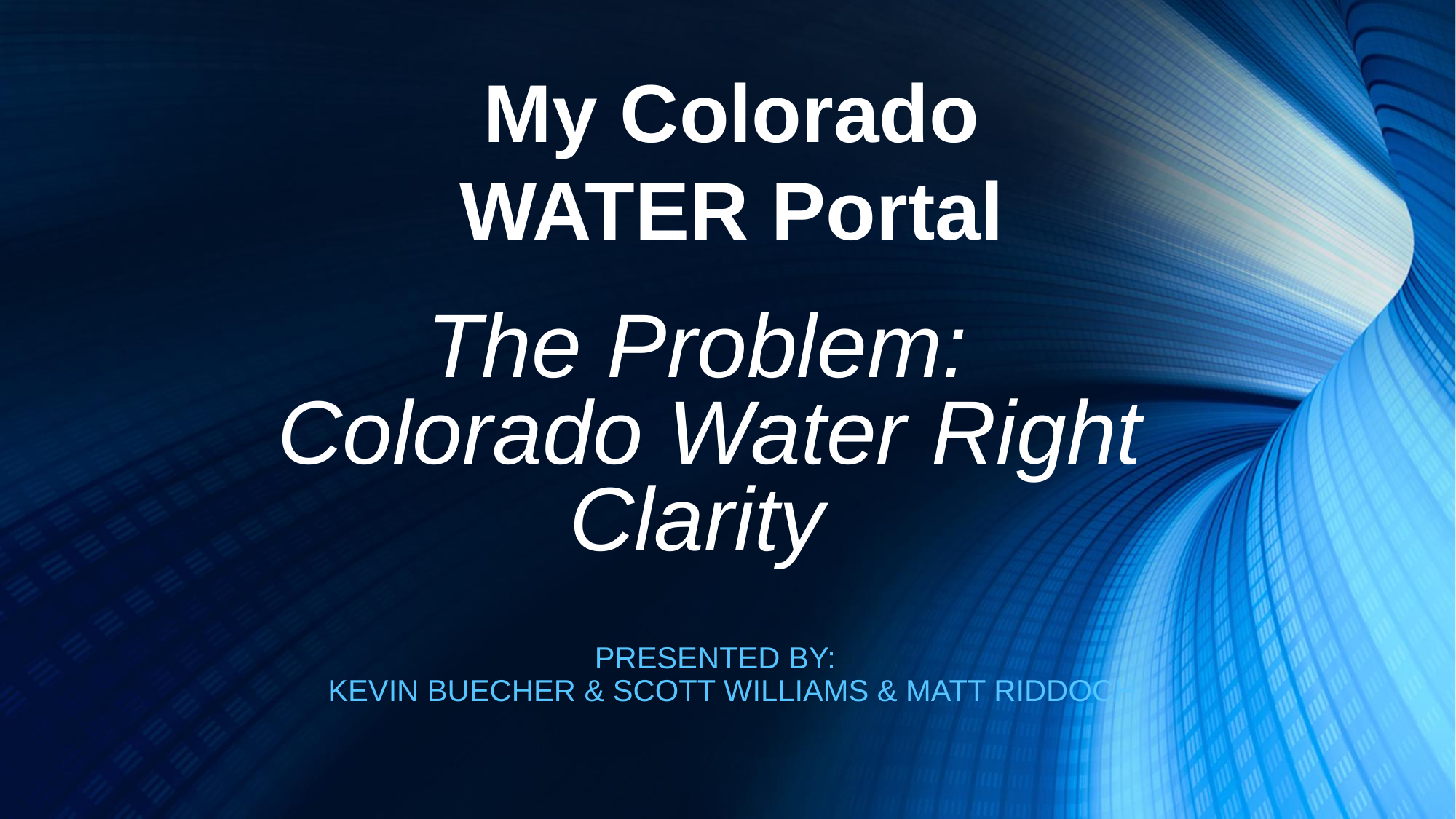

My Colorado WATER Portal
# The Problem: Colorado Water Right Clarity
PRESENTED BY:
 KEVIN BUECHER & SCOTT WILLIAMS & MATT RIDDOCH